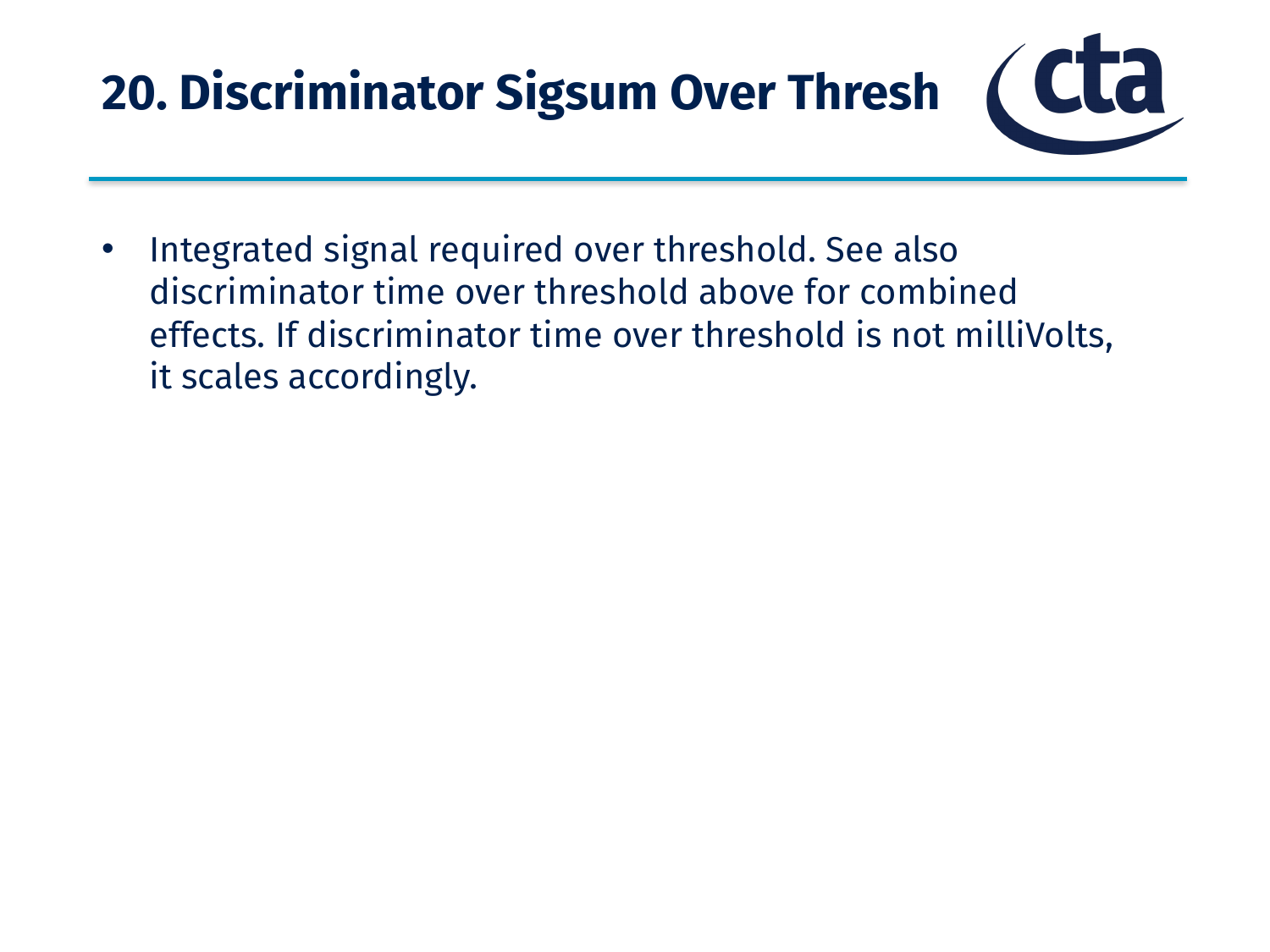

# 20. Discriminator Sigsum Over Thresh
Integrated signal required over threshold. See also discriminator time over threshold above for combined effects. If discriminator time over threshold is not milliVolts, it scales accordingly.